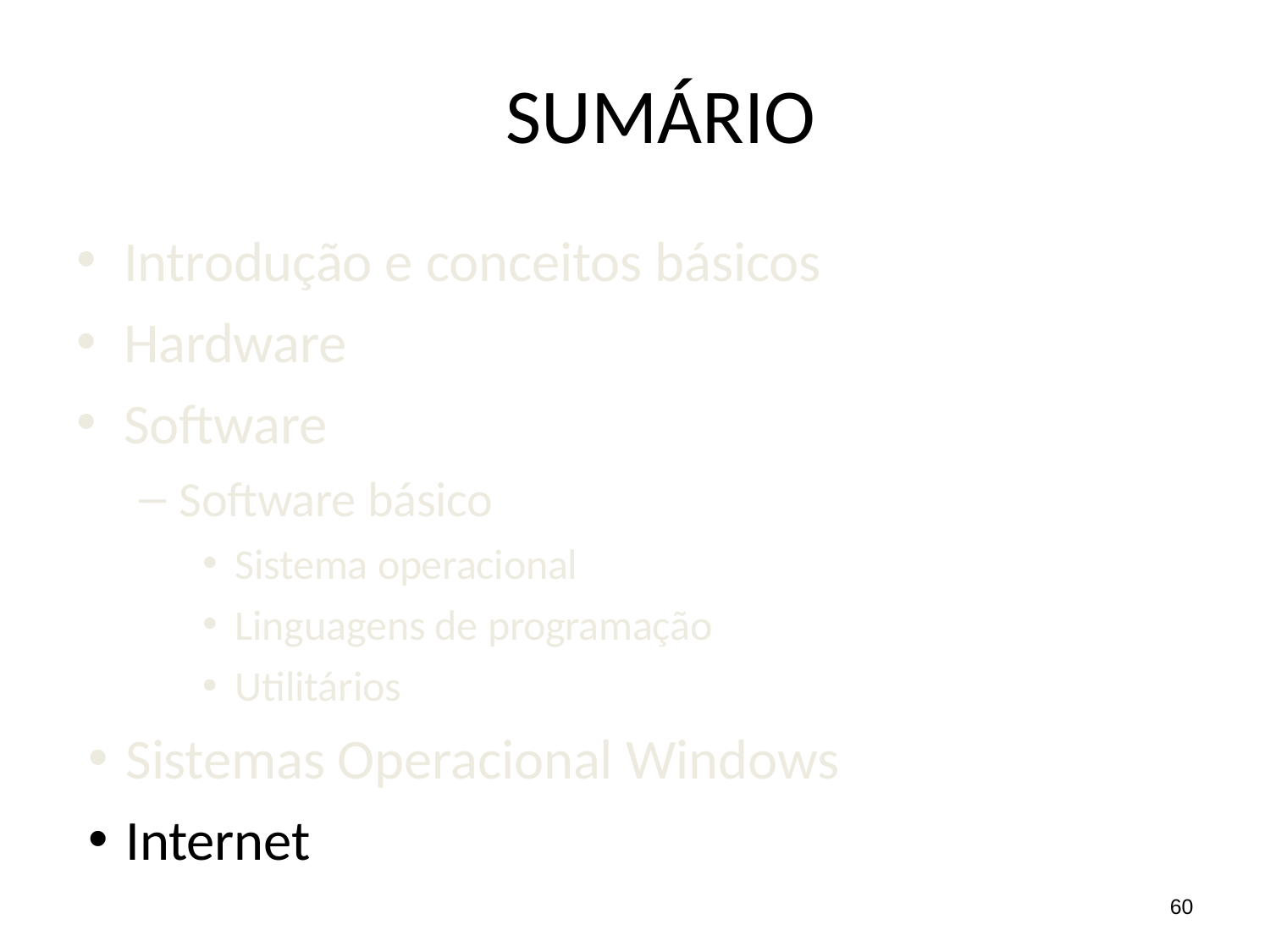

# SUMÁRIO
Introdução e conceitos básicos
Hardware
Software
Software básico
Sistema operacional
Linguagens de programação
Utilitários
Sistemas Operacional Windows
Internet
60